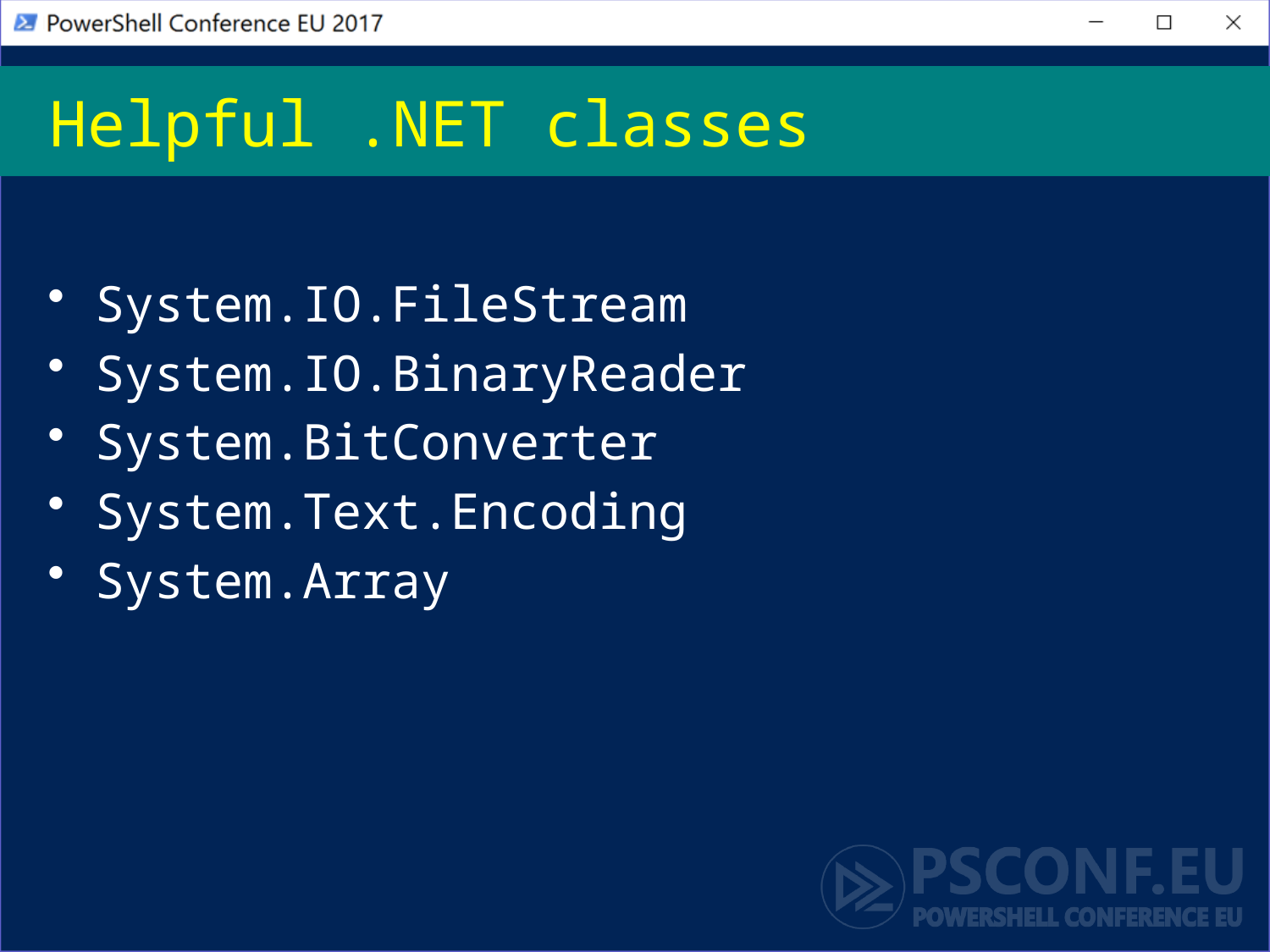

# Helpful .NET classes
System.IO.FileStream
System.IO.BinaryReader
System.BitConverter
System.Text.Encoding
System.Array